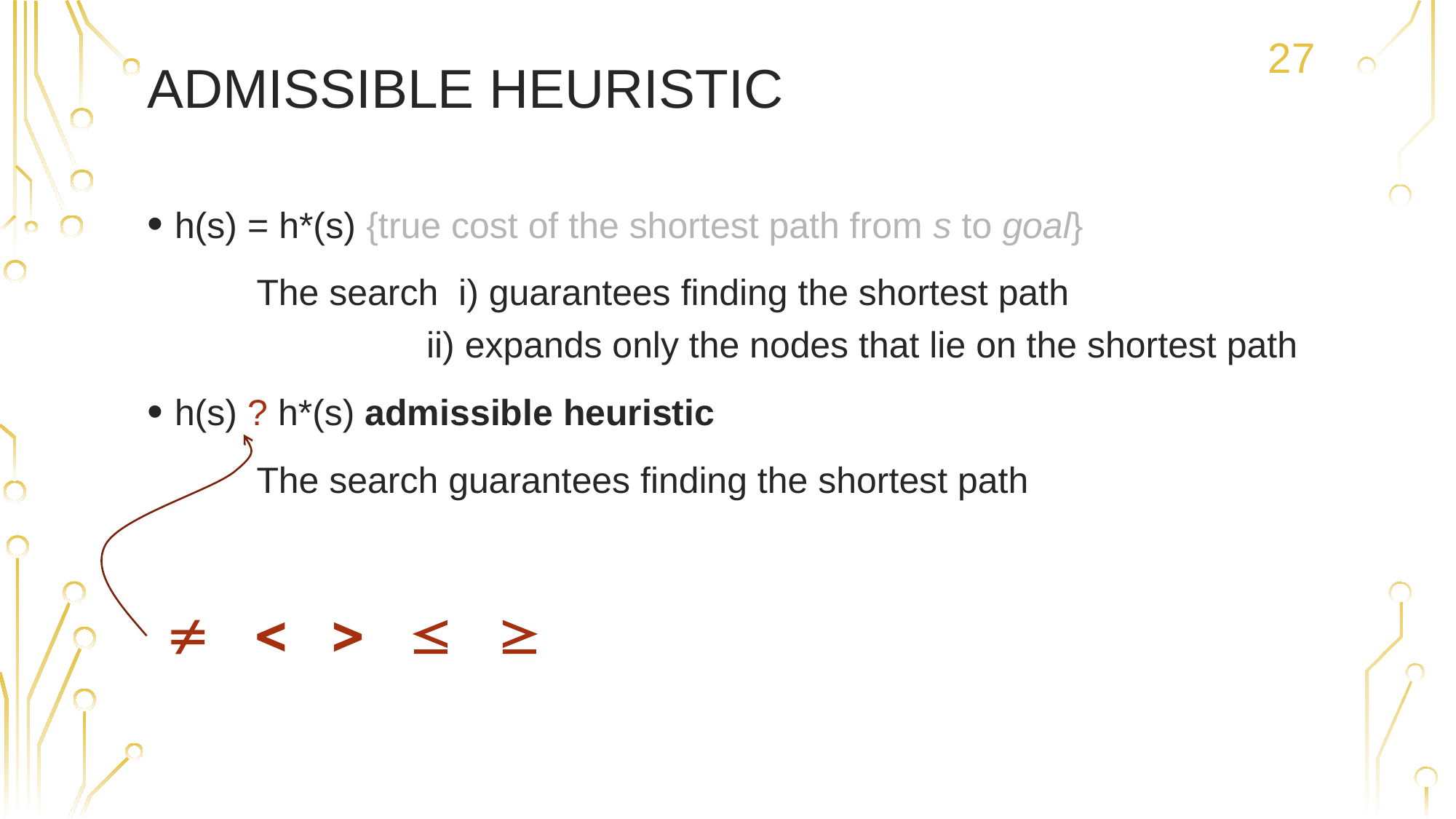

# Admissible heuristic
27
h(s) = h*(s) {true cost of the shortest path from s to goal}
	The search  i) guarantees finding the shortest path
		      ii) expands only the nodes that lie on the shortest path
h(s) ? h*(s) admissible heuristic
	The search guarantees finding the shortest path

≠   <   >   ≤   ≥